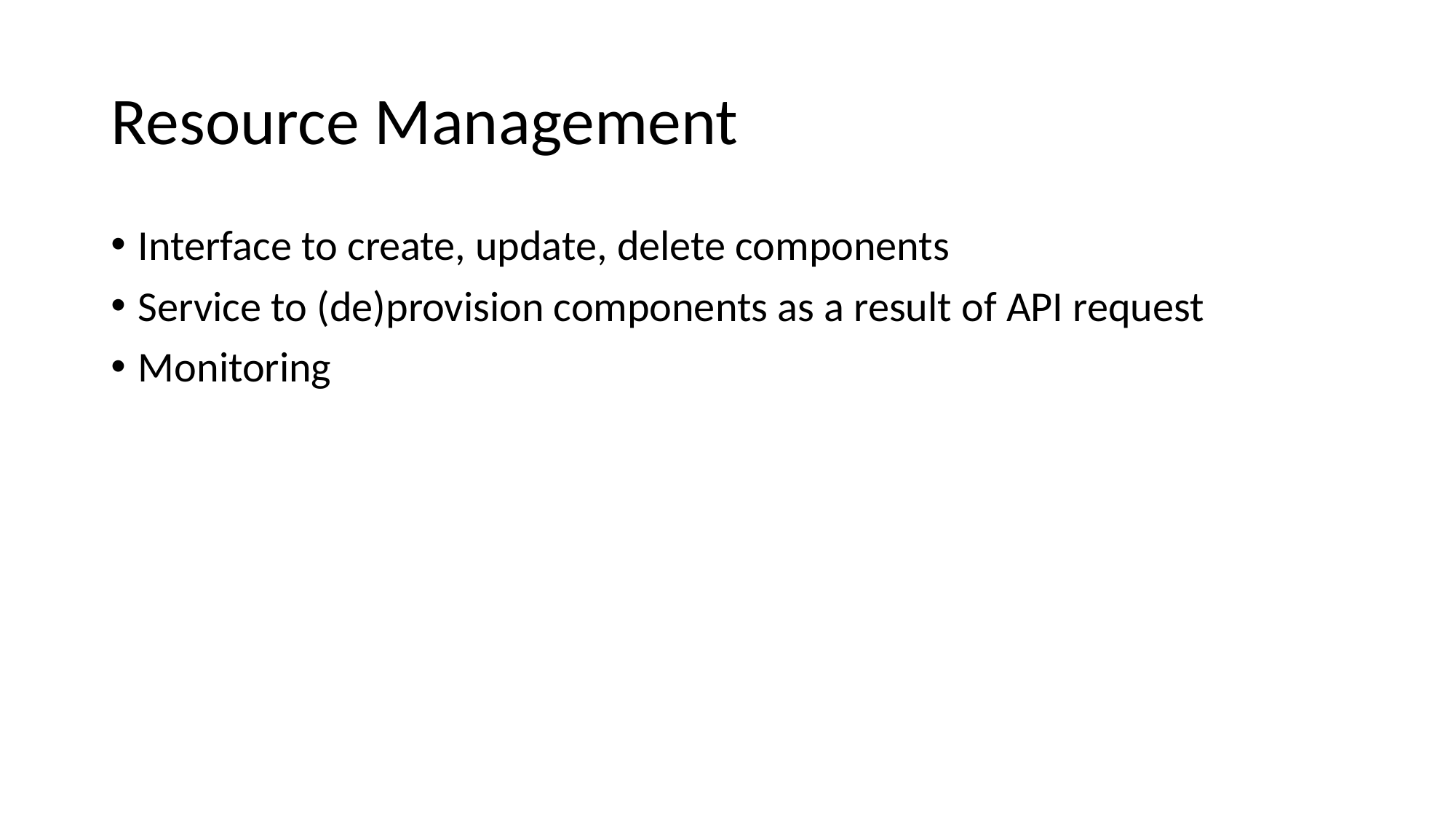

# Resource Management
Interface to create, update, delete components
Service to (de)provision components as a result of API request
Monitoring